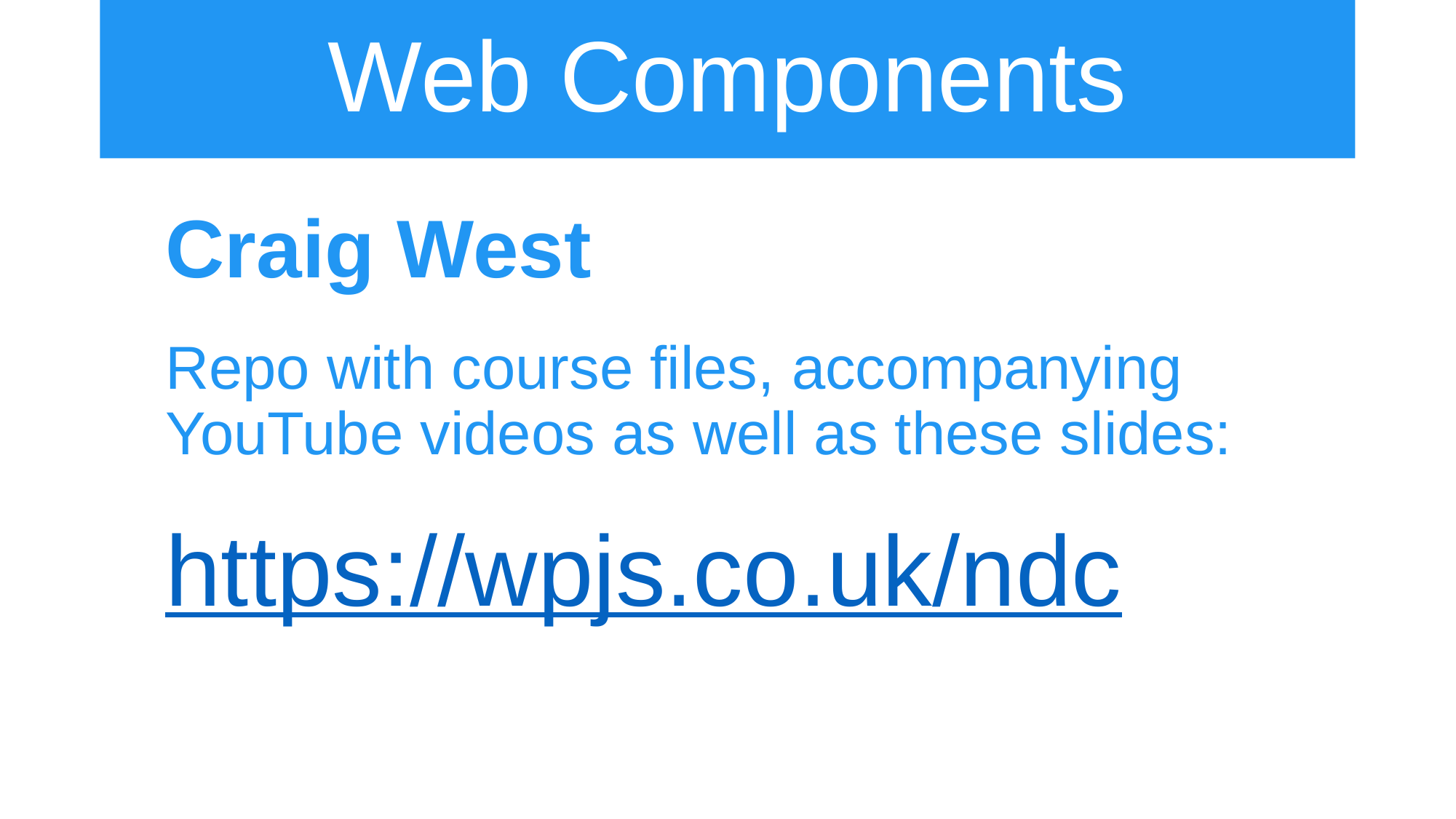

# Web Components

Craig West

Repo with course files, accompanying  YouTube videos as well as these slides:

https://wpjs.co.uk/ndc